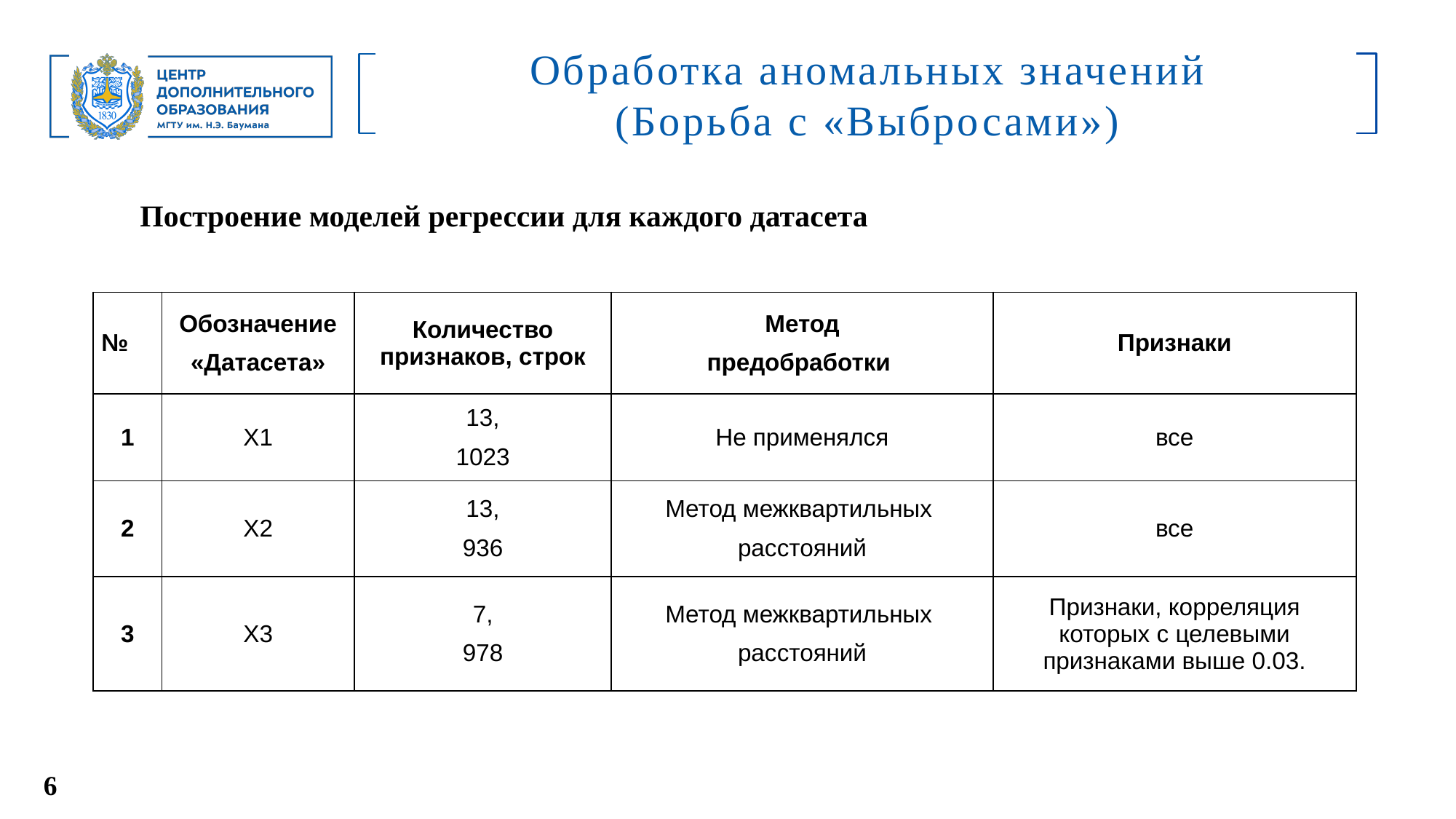

Обработка аномальных значений
(Борьба с «Выбросами»)

Построение моделей регрессии для каждого датасета
| № | Обозначение «Датасета» | Количество признаков, строк | Метод предобработки | Признаки |
| --- | --- | --- | --- | --- |
| 1 | X1 | 13, 1023 | Не применялся | все |
| 2 | X2 | 13, 936 | Метод межквартильных расстояний | все |
| 3 | X3 | 7, 978 | Метод межквартильных расстояний | Признаки, корреляция которых с целевыми признаками выше 0.03. |
6